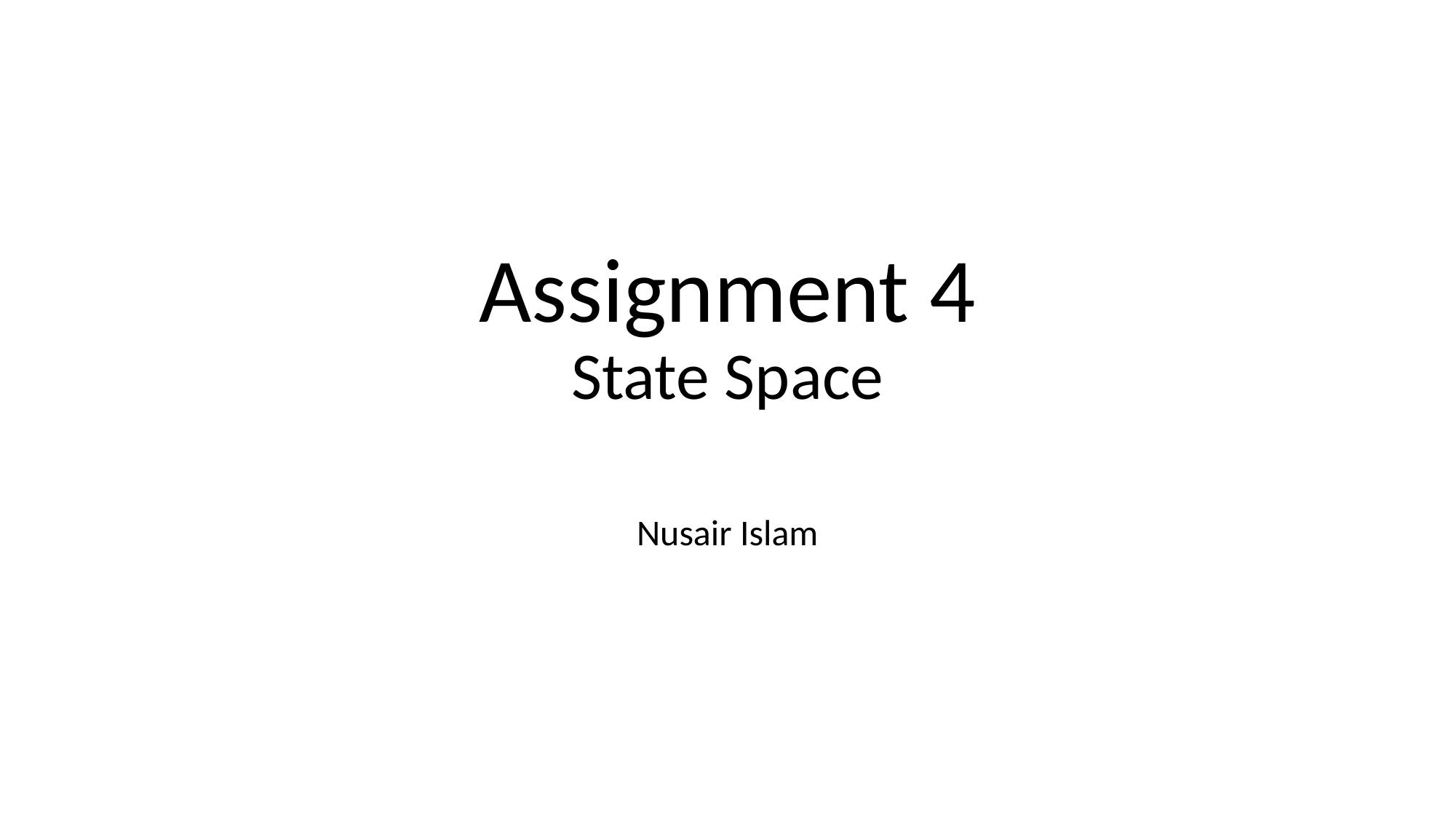

# Assignment 4 State Space
Nusair Islam